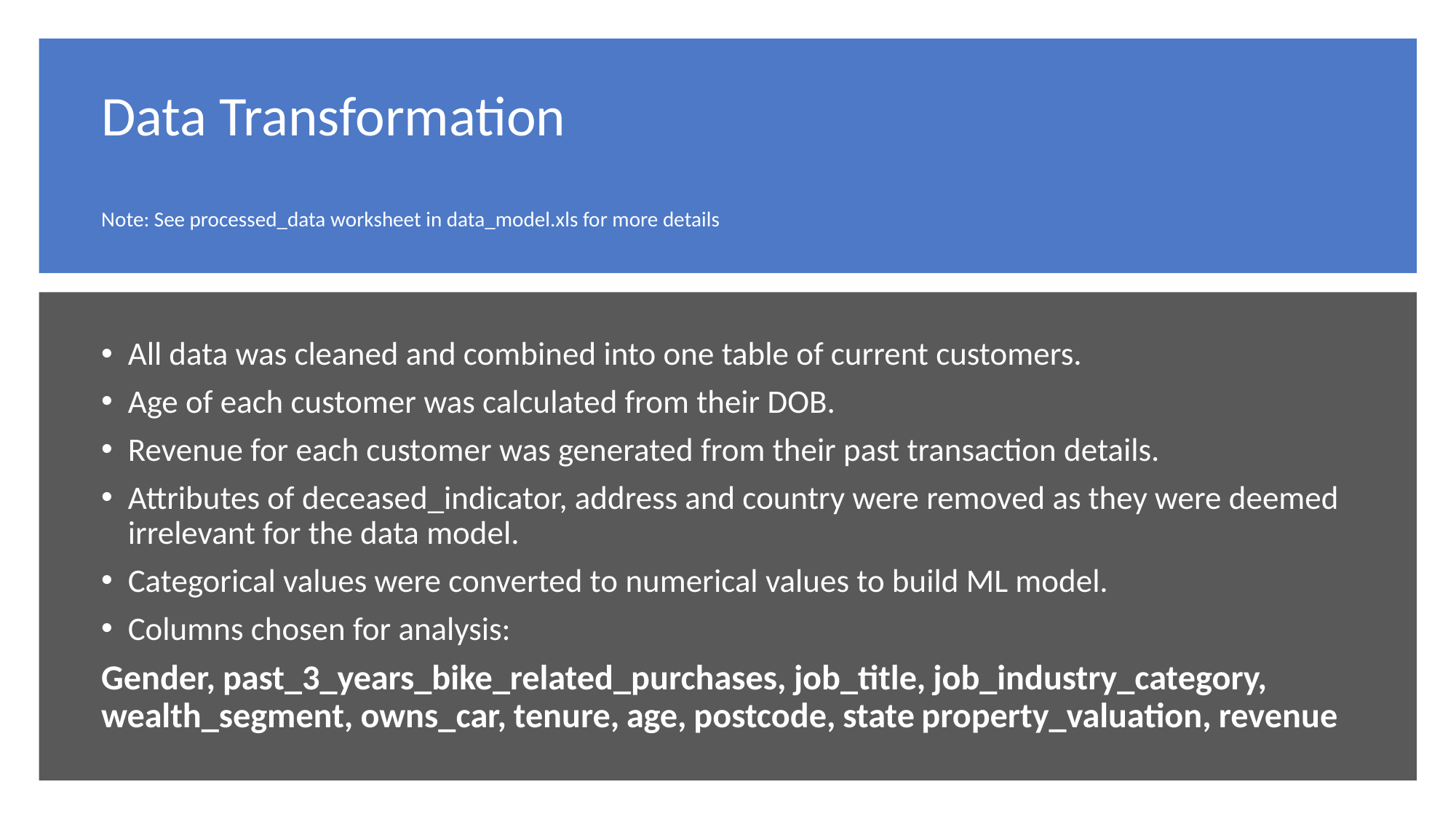

# Data Transformation Note: See processed_data worksheet in data_model.xls for more details

All data was cleaned and combined into one table of current customers.
Age of each customer was calculated from their DOB.
Revenue for each customer was generated from their past transaction details.
Attributes of deceased_indicator, address and country were removed as they were deemed irrelevant for the data model.
Categorical values were converted to numerical values to build ML model.
Columns chosen for analysis:
Gender, past_3_years_bike_related_purchases, job_title, job_industry_category,  wealth_segment, owns_car, tenure, age, postcode, state property_valuation, revenue